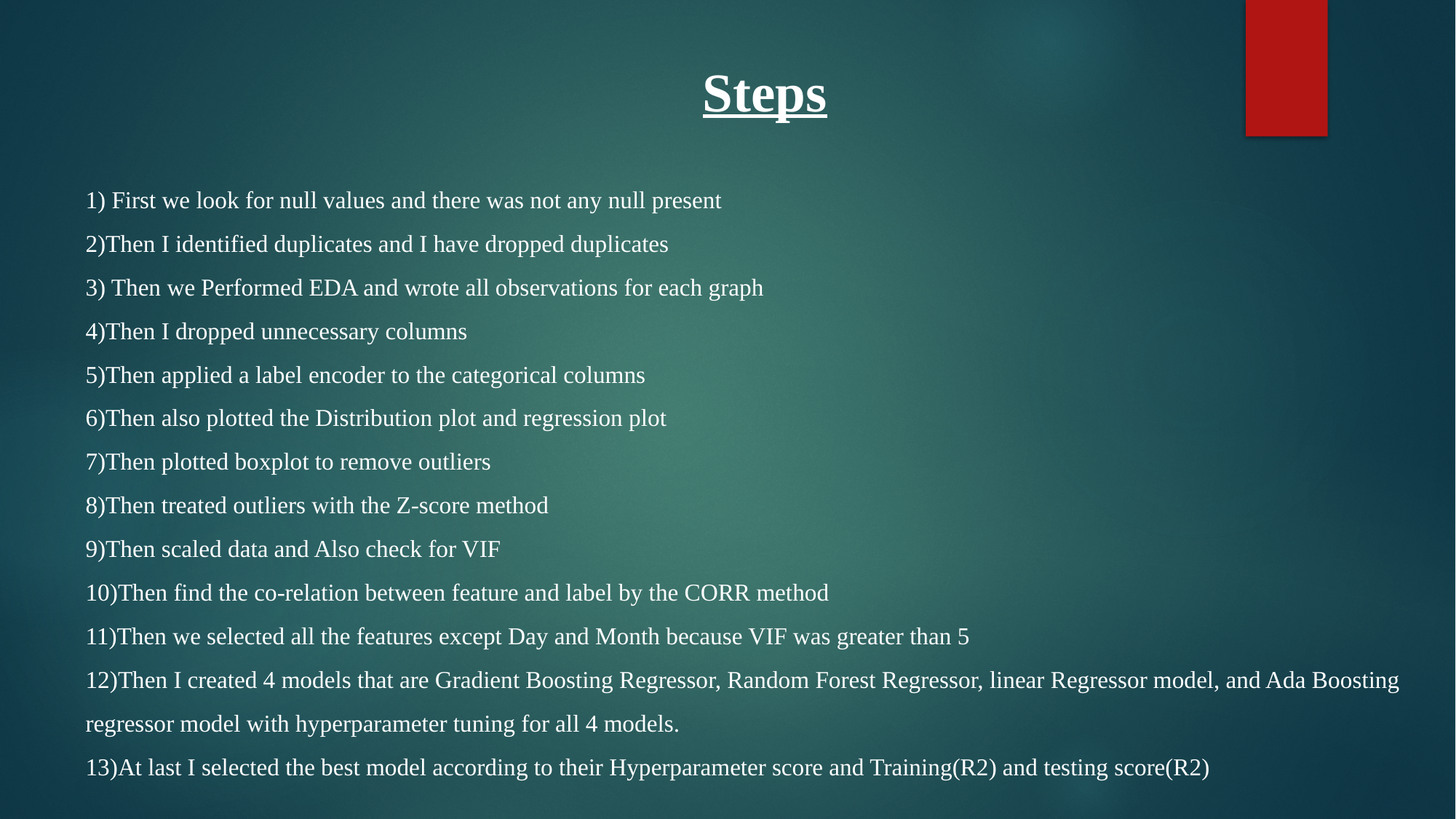

Steps

1) First we look for null values and there was not any null present
2)Then I identified duplicates and I have dropped duplicates
3) Then we Performed EDA and wrote all observations for each graph
4)Then I dropped unnecessary columns
5)Then applied a label encoder to the categorical columns
6)Then also plotted the Distribution plot and regression plot
7)Then plotted boxplot to remove outliers
8)Then treated outliers with the Z-score method
9)Then scaled data and Also check for VIF
10)Then find the co-relation between feature and label by the CORR method
11)Then we selected all the features except Day and Month because VIF was greater than 5
12)Then I created 4 models that are Gradient Boosting Regressor, Random Forest Regressor, linear Regressor model, and Ada Boosting regressor model with hyperparameter tuning for all 4 models.
13)At last I selected the best model according to their Hyperparameter score and Training(R2) and testing score(R2)